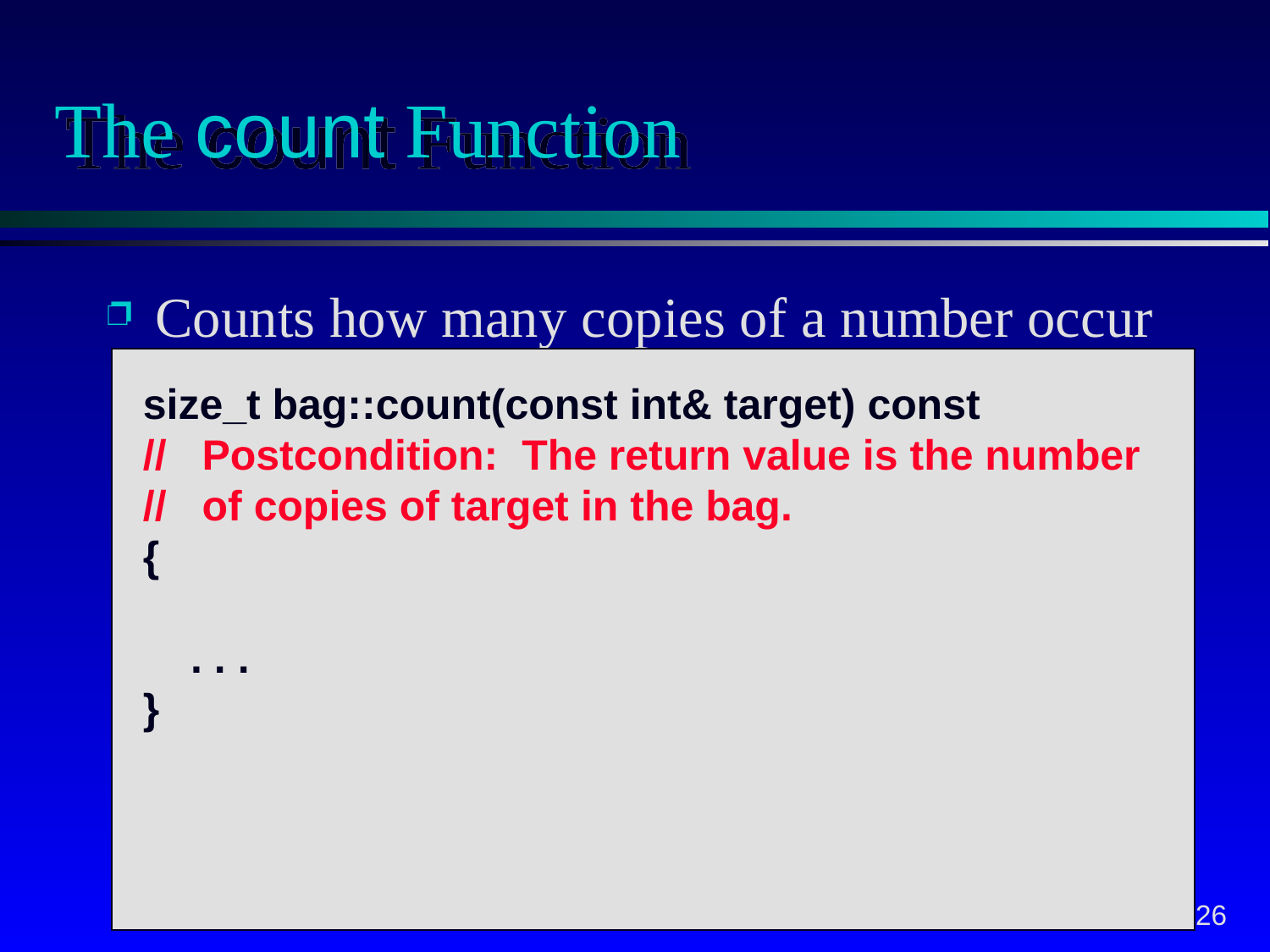

# The count Function
Counts how many copies of a number occur

size_t bag::count(const int& target) const
//   Postcondition:  The return value is the number
//   of copies of target in the bag.
{

    . . .
}